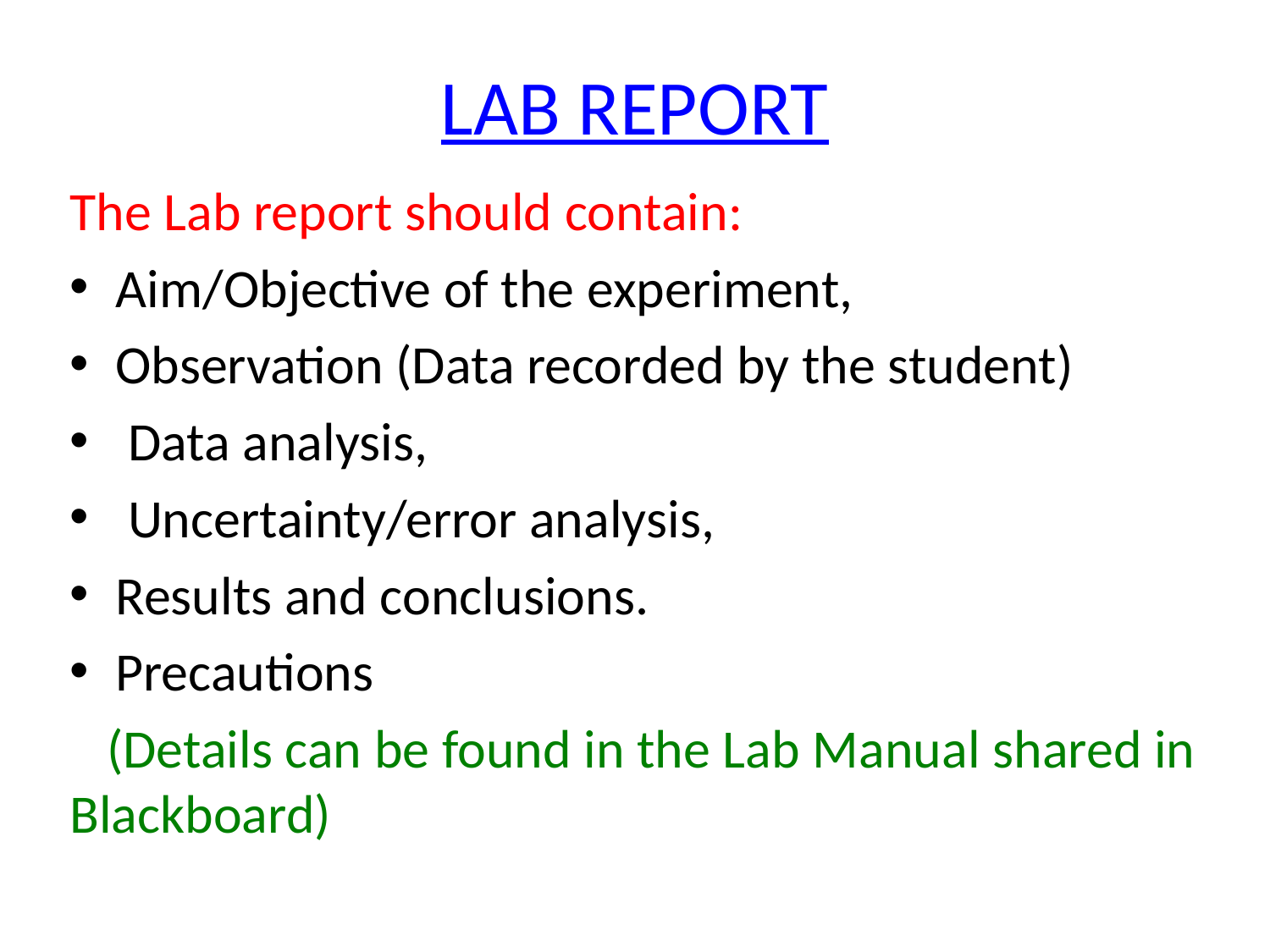

# LAB REPORT
The Lab report should contain:
Aim/Objective of the experiment,
Observation (Data recorded by the student)
 Data analysis,
 Uncertainty/error analysis,
Results and conclusions.
Precautions
   (Details can be found in the Lab Manual shared in Blackboard)